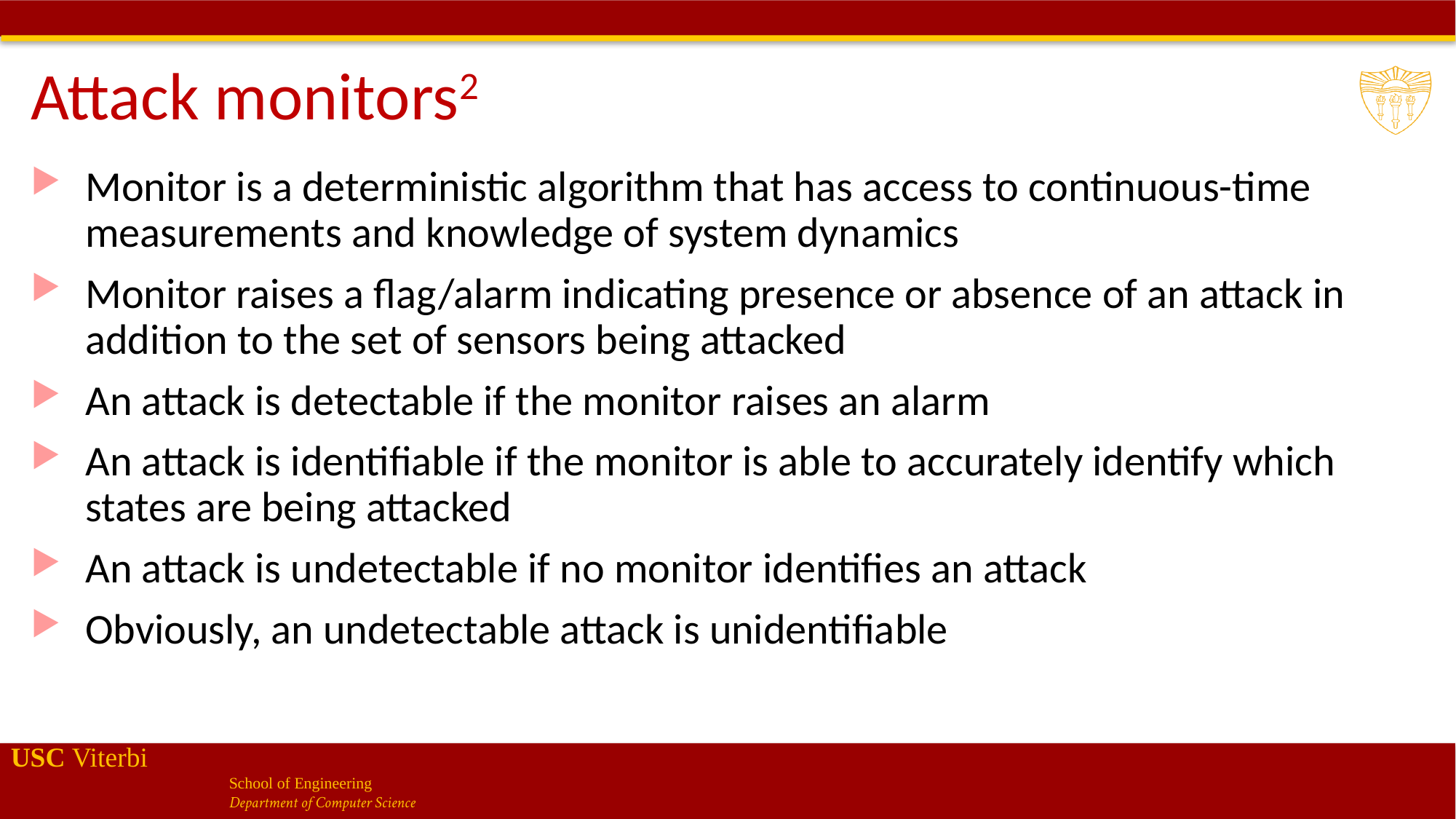

# Attack monitors2
Monitor is a deterministic algorithm that has access to continuous-time measurements and knowledge of system dynamics
Monitor raises a flag/alarm indicating presence or absence of an attack in addition to the set of sensors being attacked
An attack is detectable if the monitor raises an alarm
An attack is identifiable if the monitor is able to accurately identify which states are being attacked
An attack is undetectable if no monitor identifies an attack
Obviously, an undetectable attack is unidentifiable
55